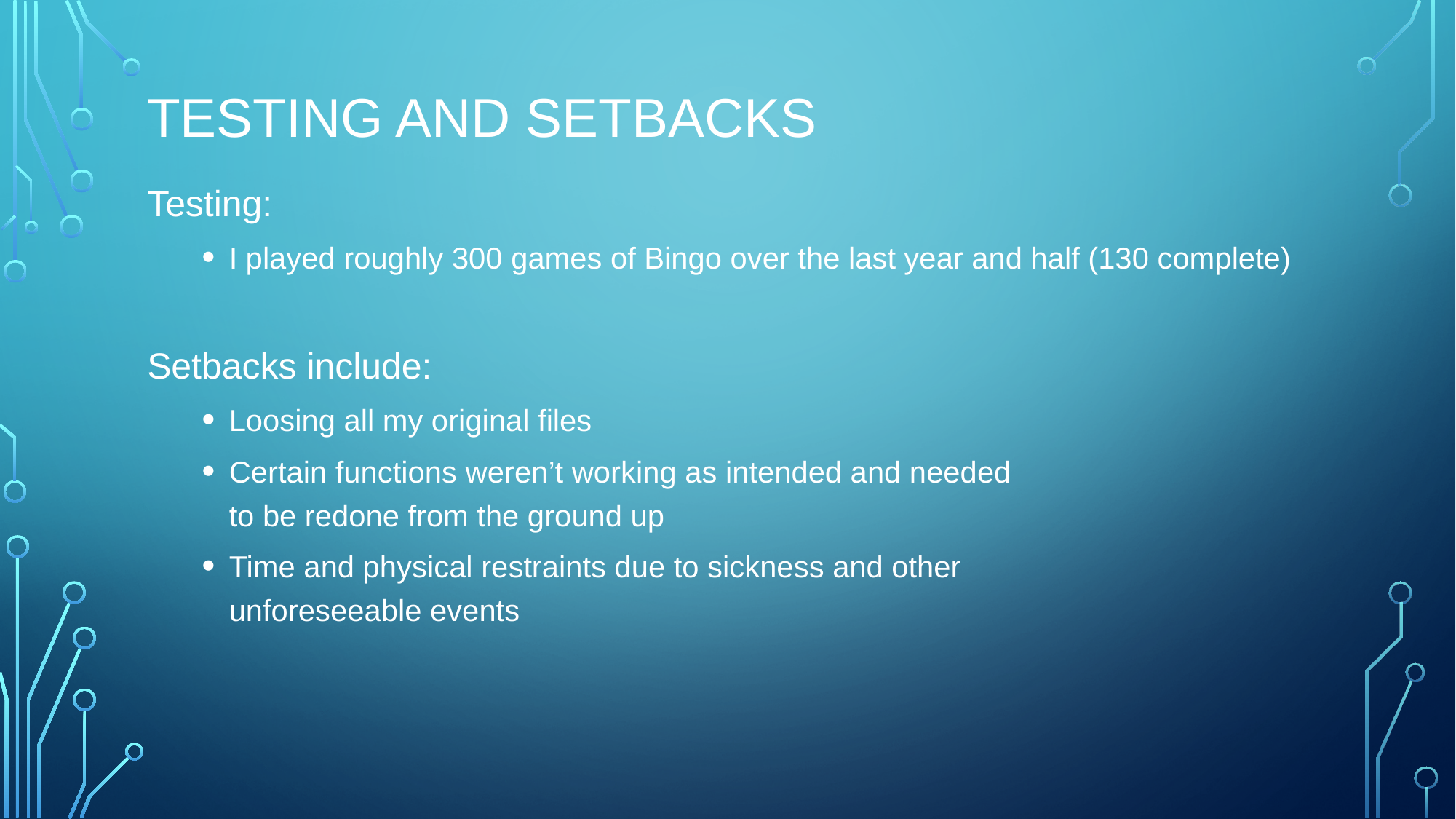

# Testing and Setbacks
Testing:
I played roughly 300 games of Bingo over the last year and half (130 complete)
Setbacks include:
Loosing all my original files
Certain functions weren’t working as intended and needed
to be redone from the ground up
Time and physical restraints due to sickness and other
unforeseeable events